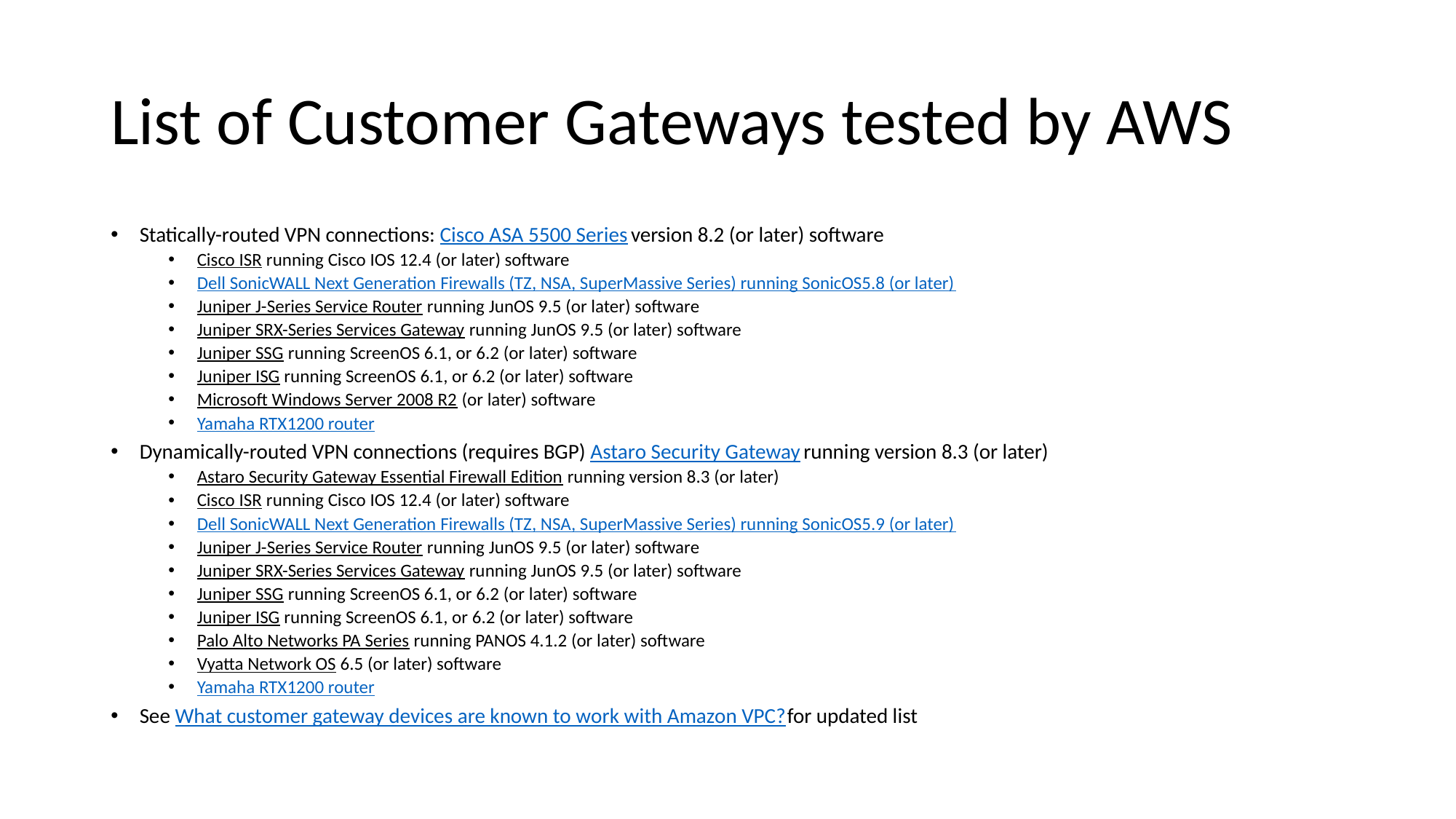

# List of Customer Gateways tested by AWS
Statically-routed VPN connections: Cisco ASA 5500 Series version 8.2 (or later) software
Cisco ISR running Cisco IOS 12.4 (or later) software
Dell SonicWALL Next Generation Firewalls (TZ, NSA, SuperMassive Series) running SonicOS5.8 (or later)
Juniper J-Series Service Router running JunOS 9.5 (or later) software
Juniper SRX-Series Services Gateway running JunOS 9.5 (or later) software
Juniper SSG running ScreenOS 6.1, or 6.2 (or later) software
Juniper ISG running ScreenOS 6.1, or 6.2 (or later) software
Microsoft Windows Server 2008 R2 (or later) software
Yamaha RTX1200 router
Dynamically-routed VPN connections (requires BGP) Astaro Security Gateway running version 8.3 (or later)
Astaro Security Gateway Essential Firewall Edition running version 8.3 (or later)
Cisco ISR running Cisco IOS 12.4 (or later) software
Dell SonicWALL Next Generation Firewalls (TZ, NSA, SuperMassive Series) running SonicOS5.9 (or later)
Juniper J-Series Service Router running JunOS 9.5 (or later) software
Juniper SRX-Series Services Gateway running JunOS 9.5 (or later) software
Juniper SSG running ScreenOS 6.1, or 6.2 (or later) software
Juniper ISG running ScreenOS 6.1, or 6.2 (or later) software
Palo Alto Networks PA Series running PANOS 4.1.2 (or later) software
Vyatta Network OS 6.5 (or later) software
Yamaha RTX1200 router
See What customer gateway devices are known to work with Amazon VPC? for updated list